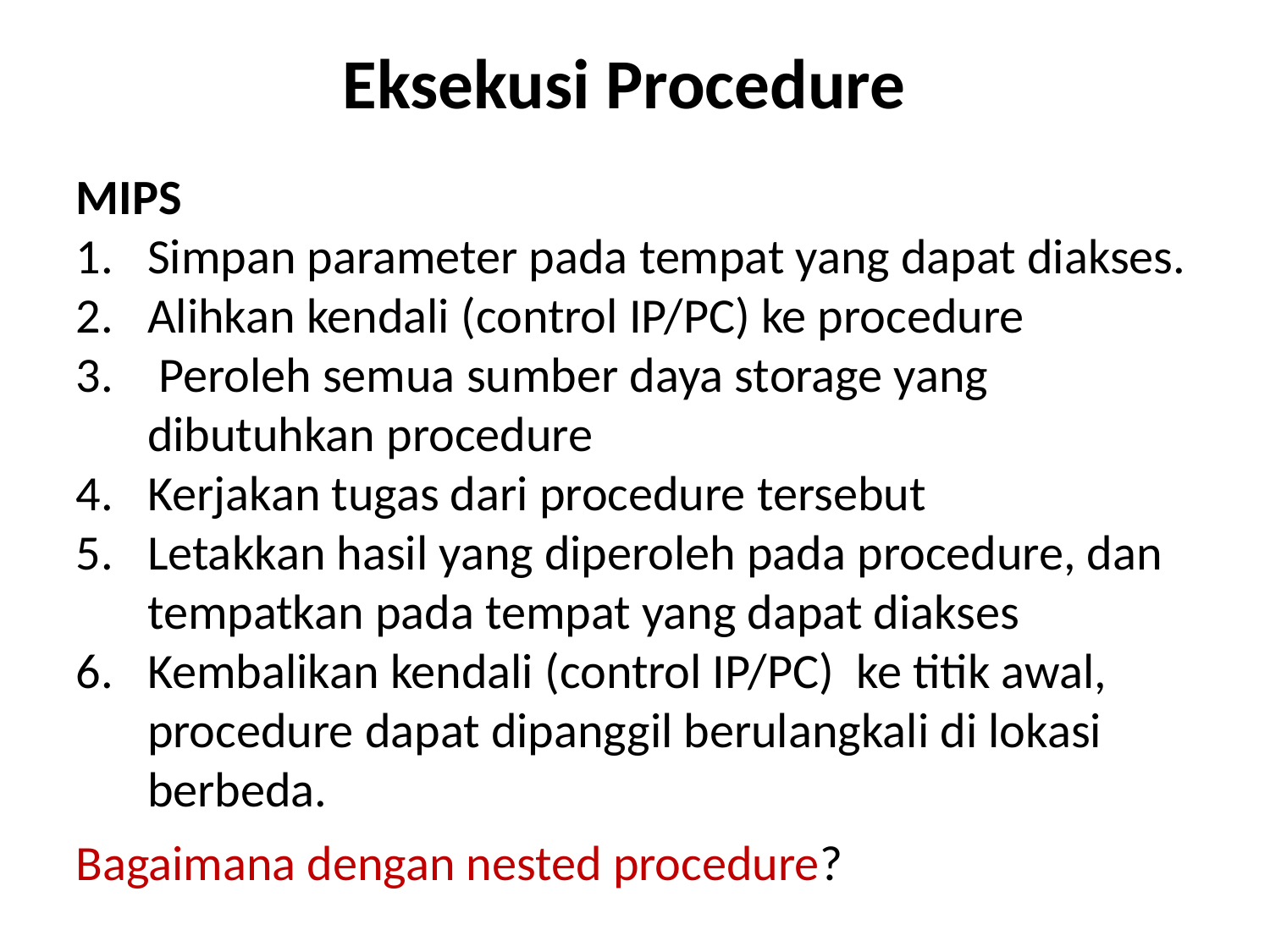

Eksekusi Procedure
MIPS
Simpan parameter pada tempat yang dapat diakses.
Alihkan kendali (control IP/PC) ke procedure
 Peroleh semua sumber daya storage yang dibutuhkan procedure
Kerjakan tugas dari procedure tersebut
Letakkan hasil yang diperoleh pada procedure, dan tempatkan pada tempat yang dapat diakses
Kembalikan kendali (control IP/PC)  ke titik awal, procedure dapat dipanggil berulangkali di lokasi berbeda.
Bagaimana dengan nested procedure?